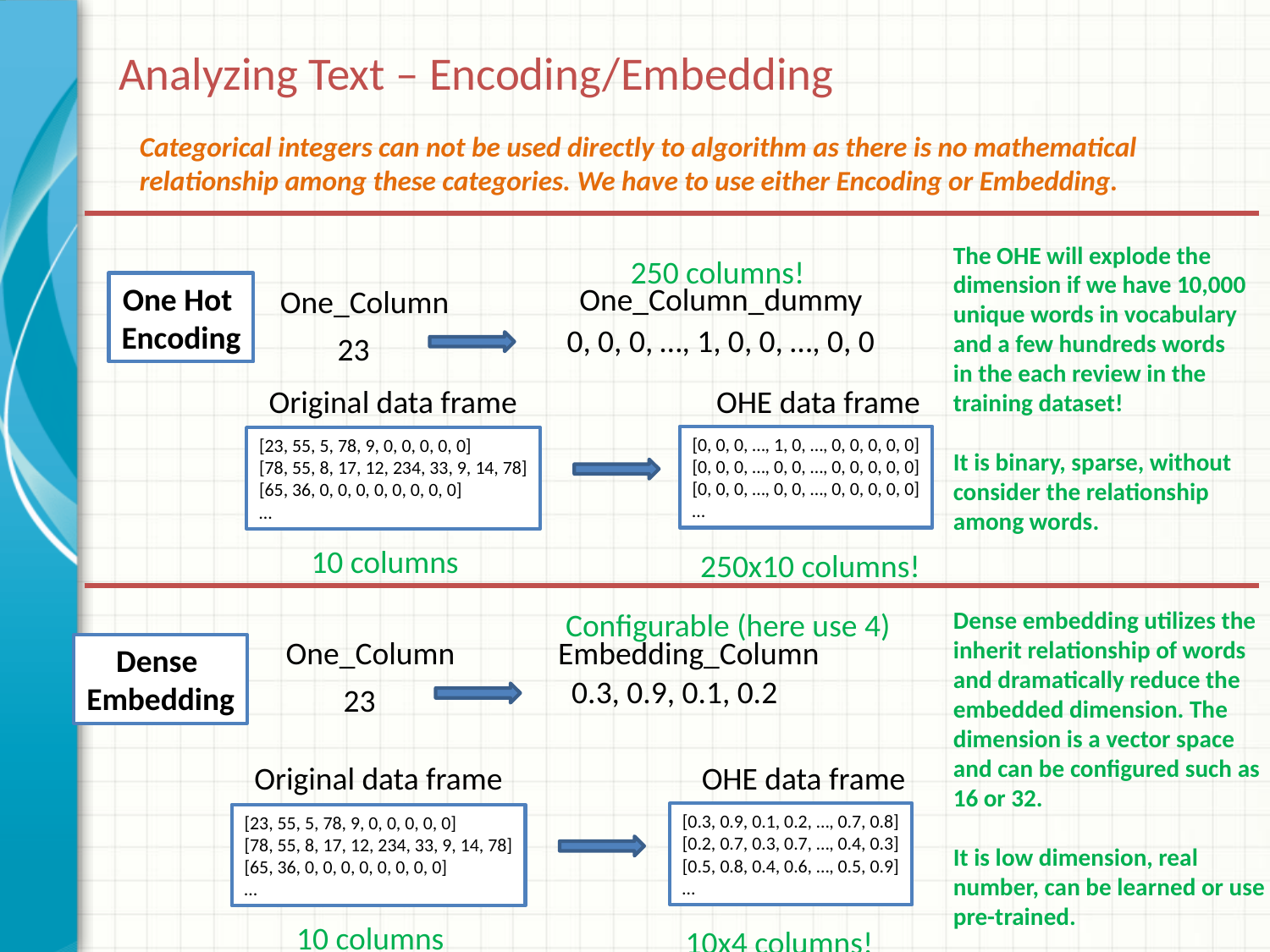

# Analyzing Text – Encoding/Embedding
Categorical integers can not be used directly to algorithm as there is no mathematical relationship among these categories. We have to use either Encoding or Embedding.
The OHE will explode the dimension if we have 10,000 unique words in vocabulary and a few hundreds words in the each review in the training dataset!

It is binary, sparse, without consider the relationship among words.
250 columns!
One_Column_dummy
One_Column
0, 0, 0, …, 1, 0, 0, …, 0, 0
23

One Hot
Encoding
Original data frame
OHE data frame
[0, 0, 0, …, 1, 0, …, 0, 0, 0, 0, 0]
[0, 0, 0, …, 0, 0, …, 0, 0, 0, 0, 0]
[0, 0, 0, …, 0, 0, …, 0, 0, 0, 0, 0]
…
[23, 55, 5, 78, 9, 0, 0, 0, 0, 0]
[78, 55, 8, 17, 12, 234, 33, 9, 14, 78]
[65, 36, 0, 0, 0, 0, 0, 0, 0, 0]
…

10 columns
250x10 columns!
Configurable (here use 4)
One_Column
Embedding_Column
0.3, 0.9, 0.1, 0.2
23

Dense embedding utilizes the inherit relationship of words and dramatically reduce the embedded dimension. The dimension is a vector space and can be configured such as 16 or 32.

It is low dimension, real number, can be learned or use pre-trained.
Dense
Embedding
Original data frame
OHE data frame
[0.3, 0.9, 0.1, 0.2, …, 0.7, 0.8]
[0.2, 0.7, 0.3, 0.7, …, 0.4, 0.3]
[0.5, 0.8, 0.4, 0.6, …, 0.5, 0.9]
…
[23, 55, 5, 78, 9, 0, 0, 0, 0, 0]
[78, 55, 8, 17, 12, 234, 33, 9, 14, 78]
[65, 36, 0, 0, 0, 0, 0, 0, 0, 0]
…

10 columns
10x4 columns!